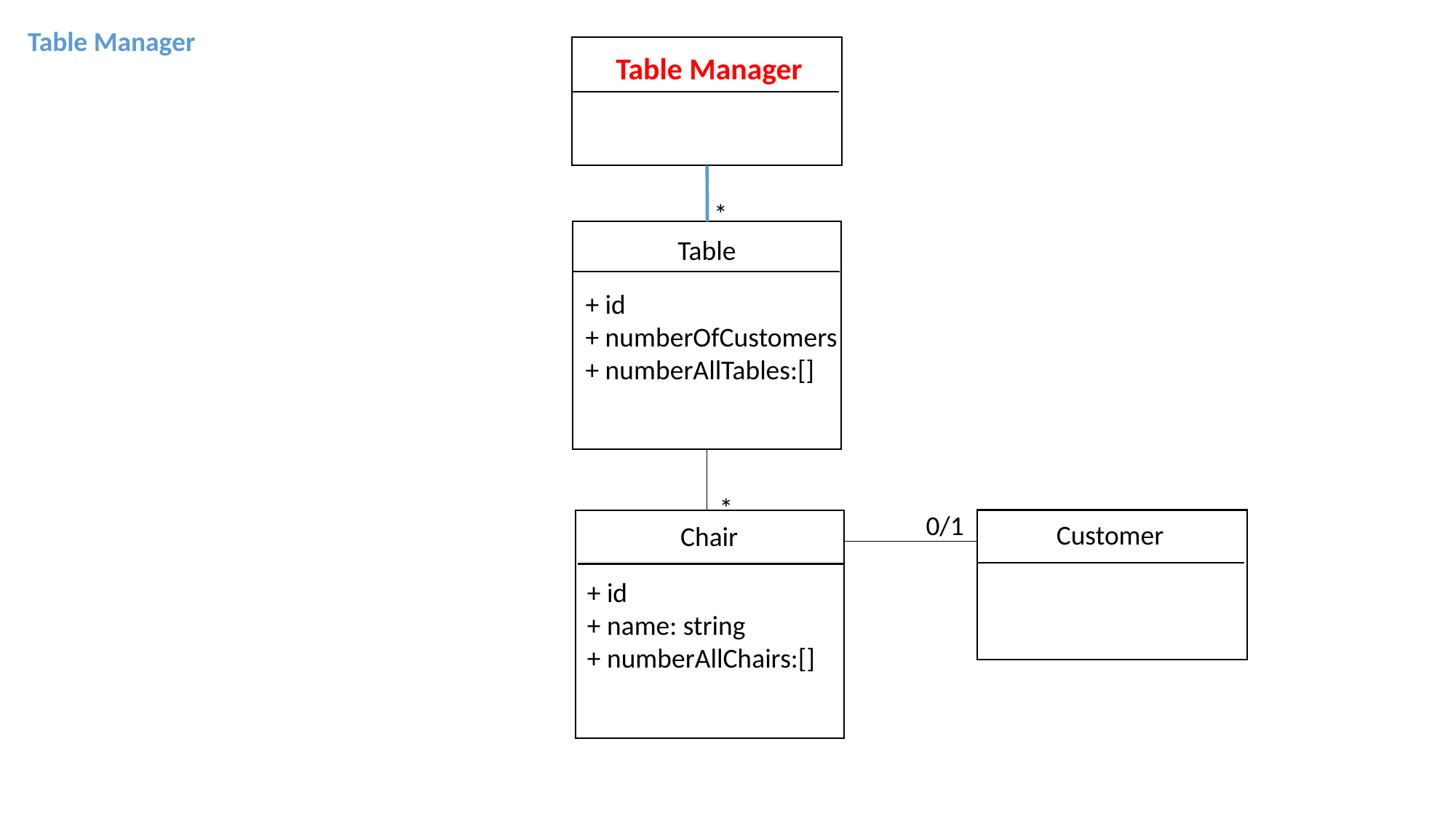

Table Manager

Table Manager
*

Table
+ id
+ numberOfCustomers
+ numberAllTables:[]

*

0/1

Customer
Chair
+ id
+ name: string
+ numberAllChairs:[]